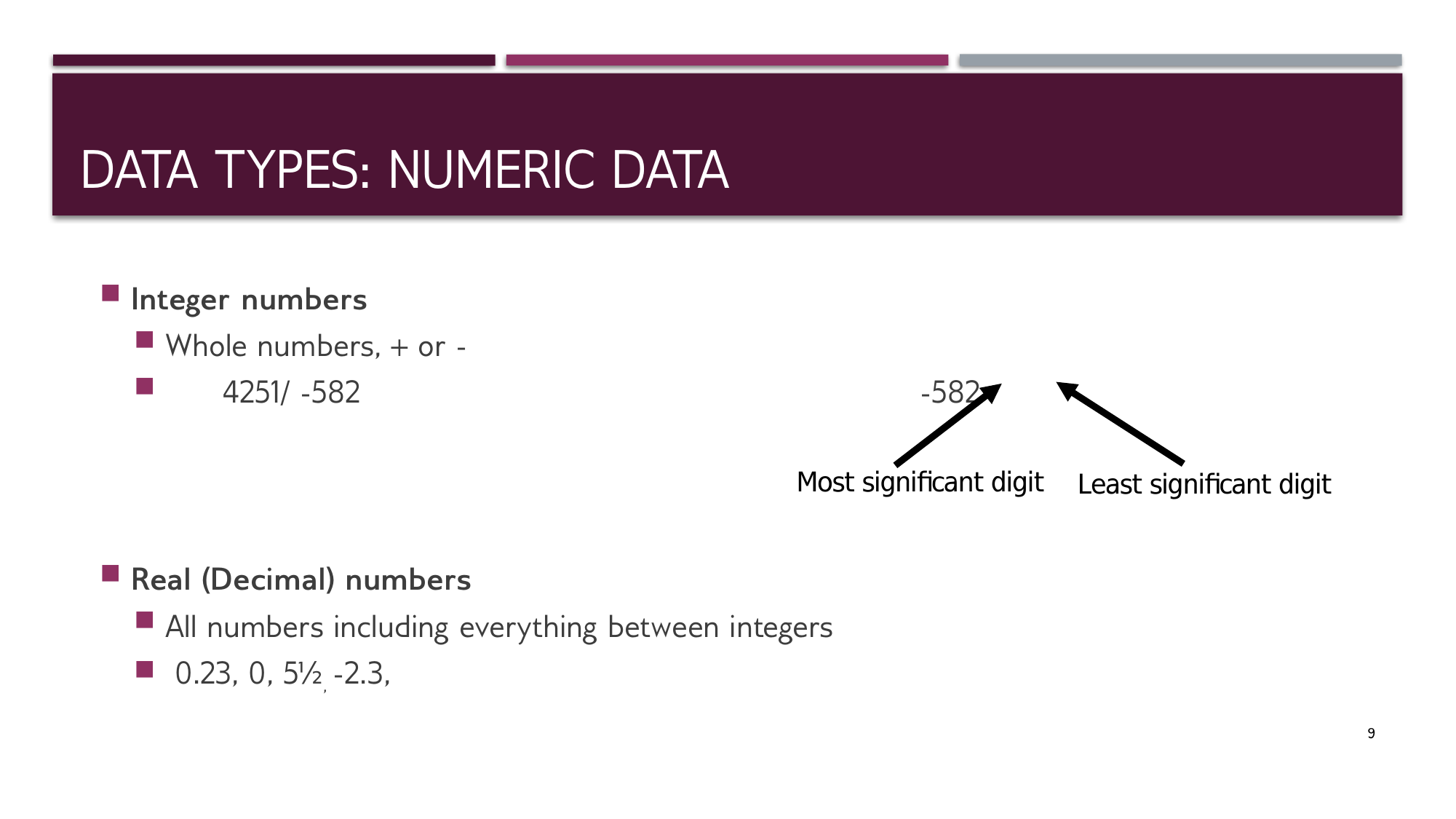

# Data Types: Numeric data
Integer numbers
Whole numbers, + or -
      4251/ -582	                                                        -582

Real (Decimal) numbers
All numbers including everything between integers
 0.23, 0, 5½, -2.3,

Most significant digit
Least significant digit
9